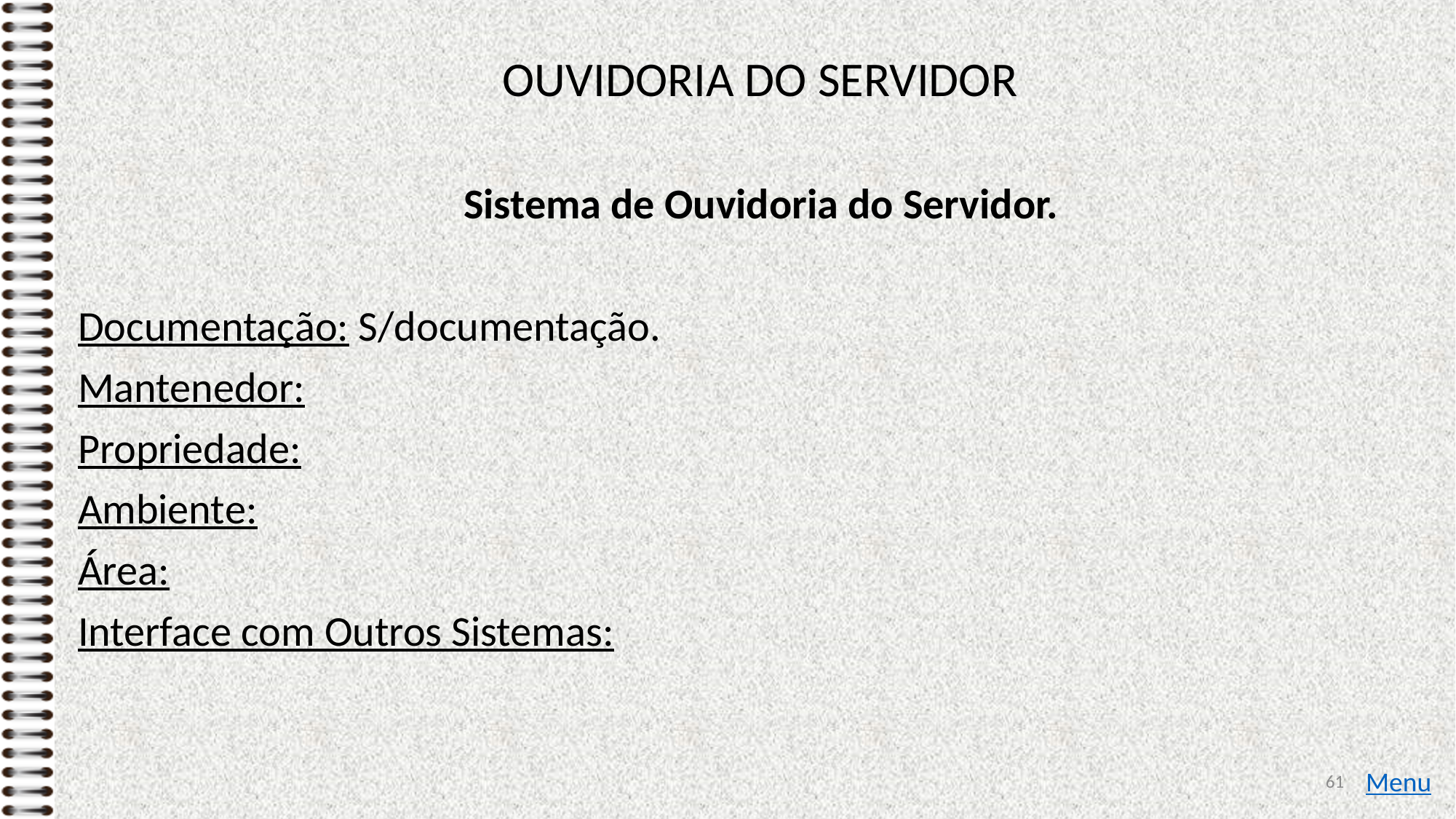

# OUVIDORIA DO SERVIDOR

Sistema de Ouvidoria do Servidor.

Documentação: S/documentação.
Mantenedor:
Propriedade:
Ambiente:
Área:
Interface com Outros Sistemas:

61
Menu